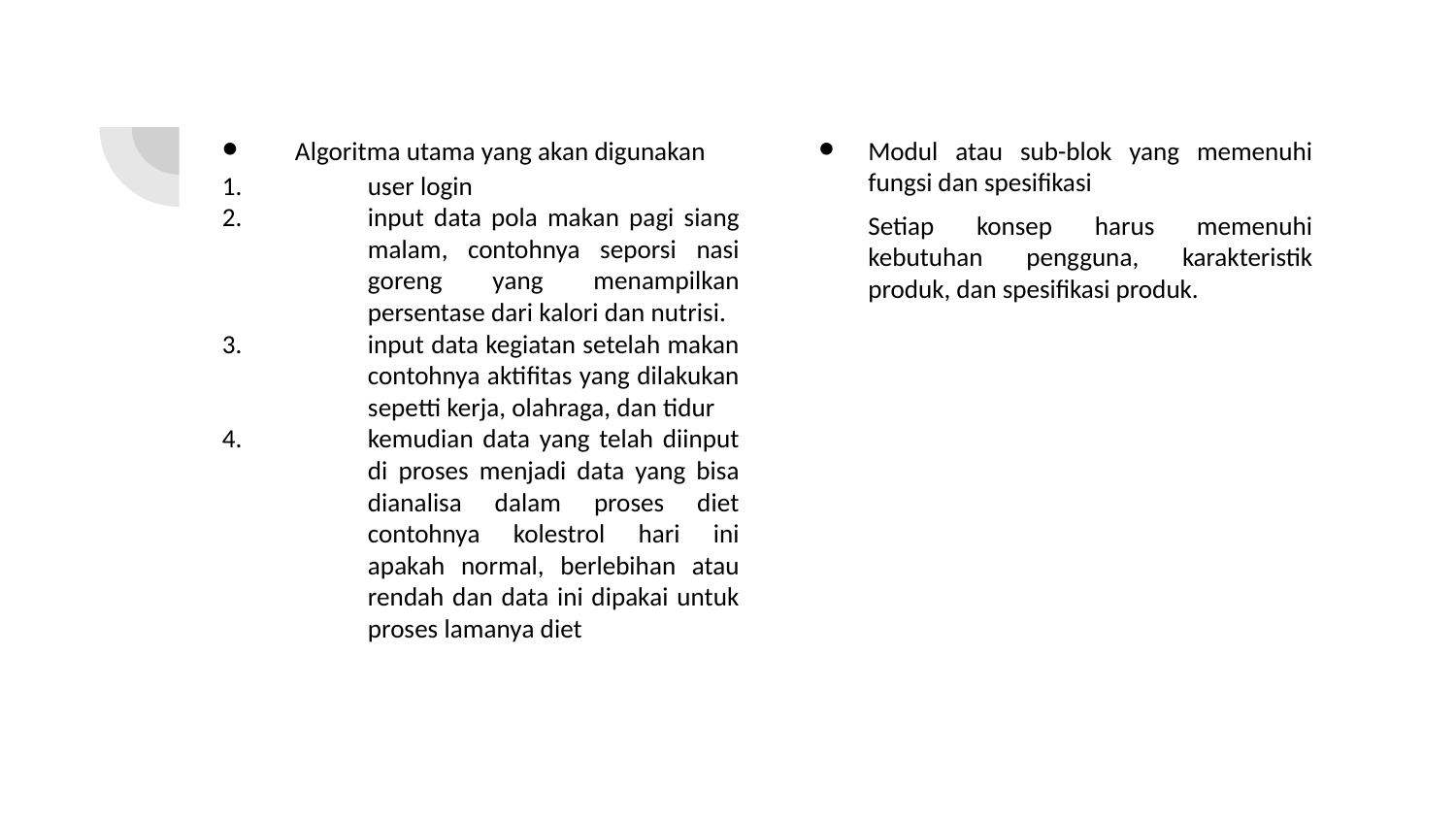

Algoritma utama yang akan digunakan
user login
input data pola makan pagi siang malam, contohnya seporsi nasi goreng yang menampilkan persentase dari kalori dan nutrisi.
input data kegiatan setelah makan contohnya aktifitas yang dilakukan sepetti kerja, olahraga, dan tidur
kemudian data yang telah diinput di proses menjadi data yang bisa dianalisa dalam proses diet contohnya kolestrol hari ini apakah normal, berlebihan atau rendah dan data ini dipakai untuk proses lamanya diet

Modul atau sub-blok yang memenuhi fungsi dan spesifikasi
Setiap konsep harus memenuhi kebutuhan pengguna, karakteristik produk, dan spesifikasi produk.